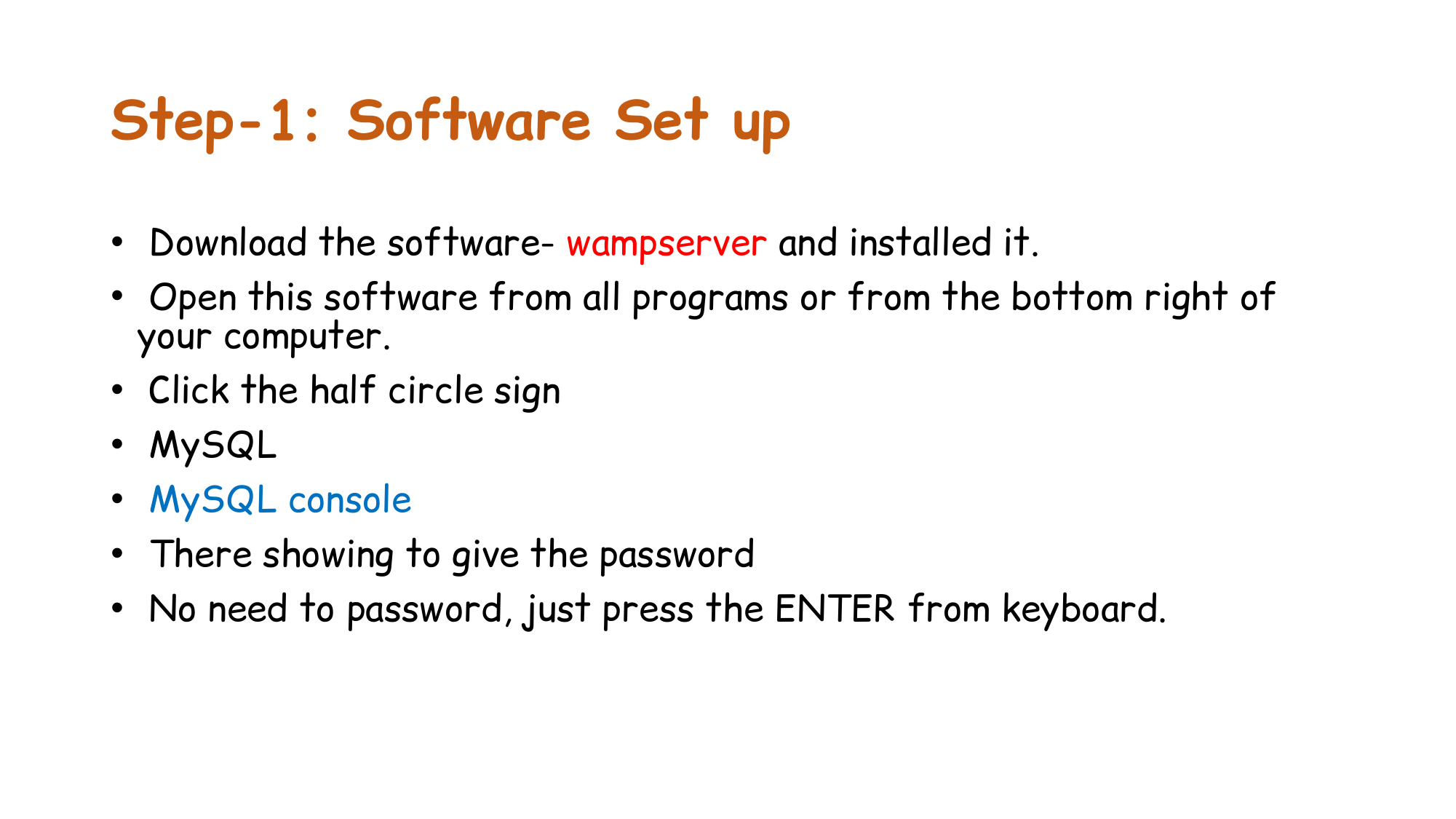

# Step-1: Software Set up
 Download the software- wampserver and installed it.
 Open this software from all programs or from the bottom right of your computer.
 Click the half circle sign
 MySQL
 MySQL console
 There showing to give the password
 No need to password, just press the ENTER from keyboard.